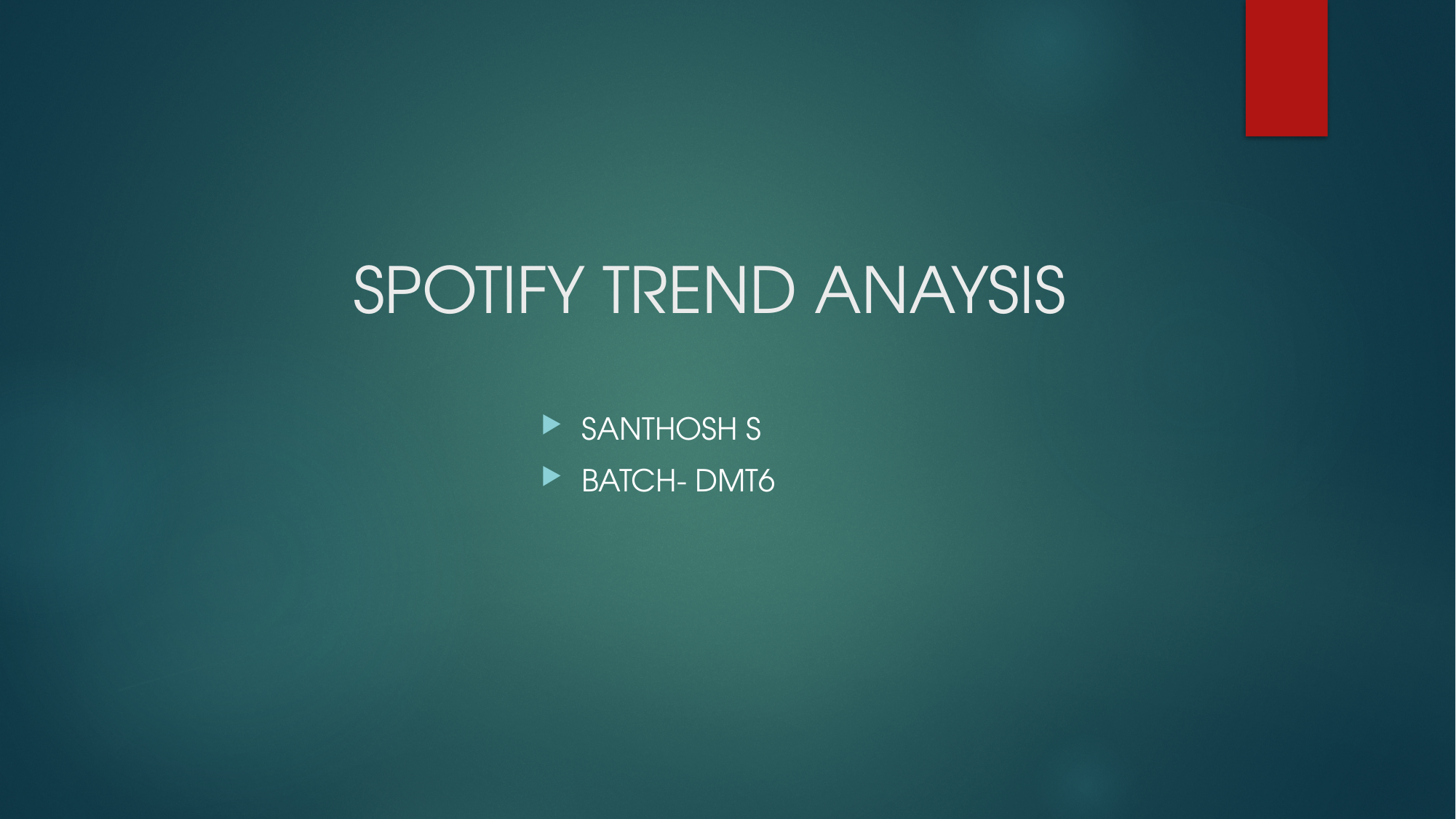

# SPOTIFY TREND ANAYSIS
SANTHOSH S
BATCH- DMT6